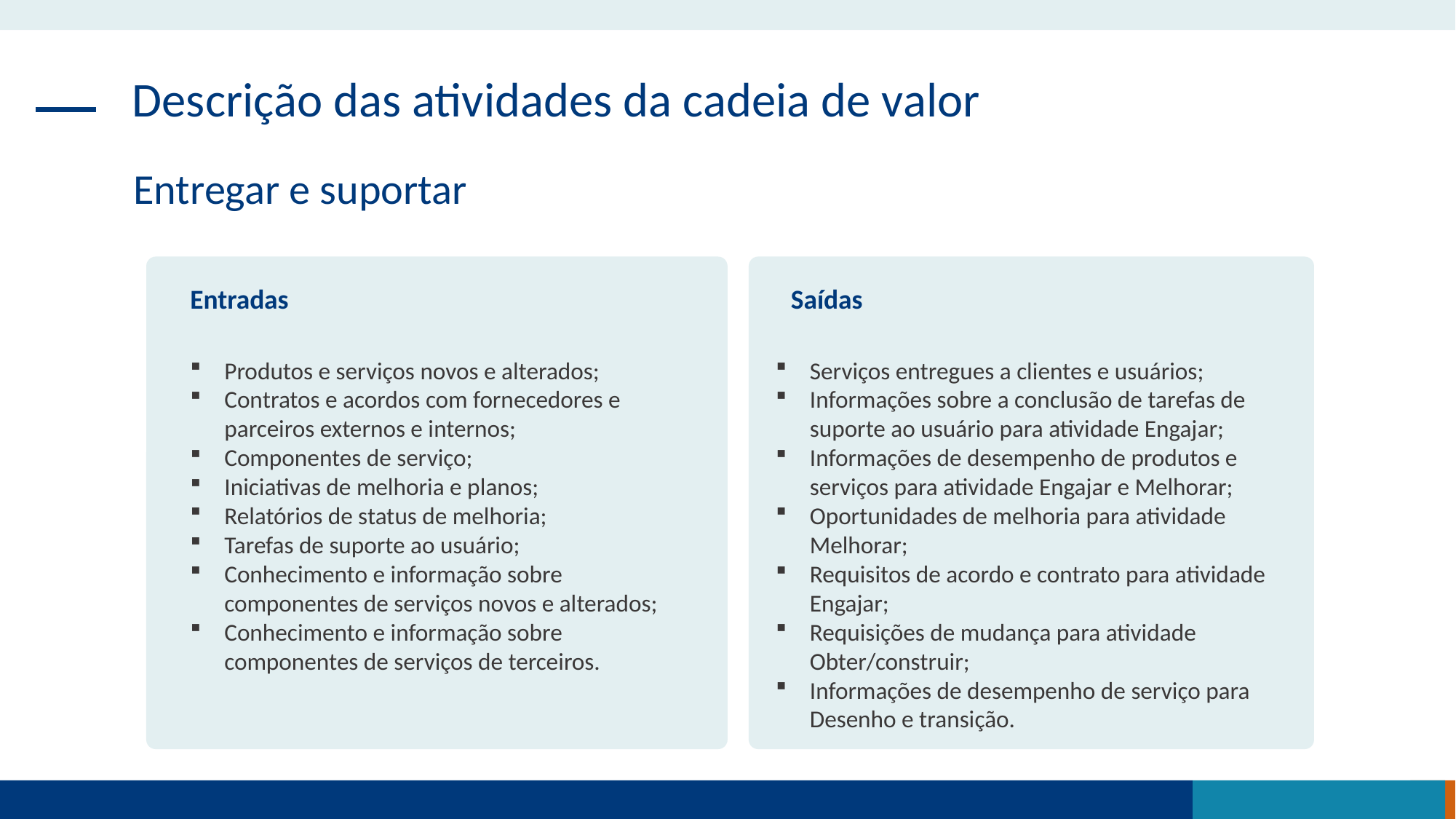

Descrição das atividades da cadeia de valor
Entregar e suportar

Entradas
Produtos e serviços novos e alterados;
Contratos e acordos com fornecedores e parceiros externos e internos;
Componentes de serviço;
Iniciativas de melhoria e planos;
Relatórios de status de melhoria;
Tarefas de suporte ao usuário;
Conhecimento e informação sobre componentes de serviços novos e alterados;
Conhecimento e informação sobre componentes de serviços de terceiros.

Saídas
Serviços entregues a clientes e usuários;
Informações sobre a conclusão de tarefas de suporte ao usuário para atividade Engajar;
Informações de desempenho de produtos e serviços para atividade Engajar e Melhorar;
Oportunidades de melhoria para atividade Melhorar;
Requisitos de acordo e contrato para atividade Engajar;
Requisições de mudança para atividade Obter/construir;
Informações de desempenho de serviço para Desenho e transição.